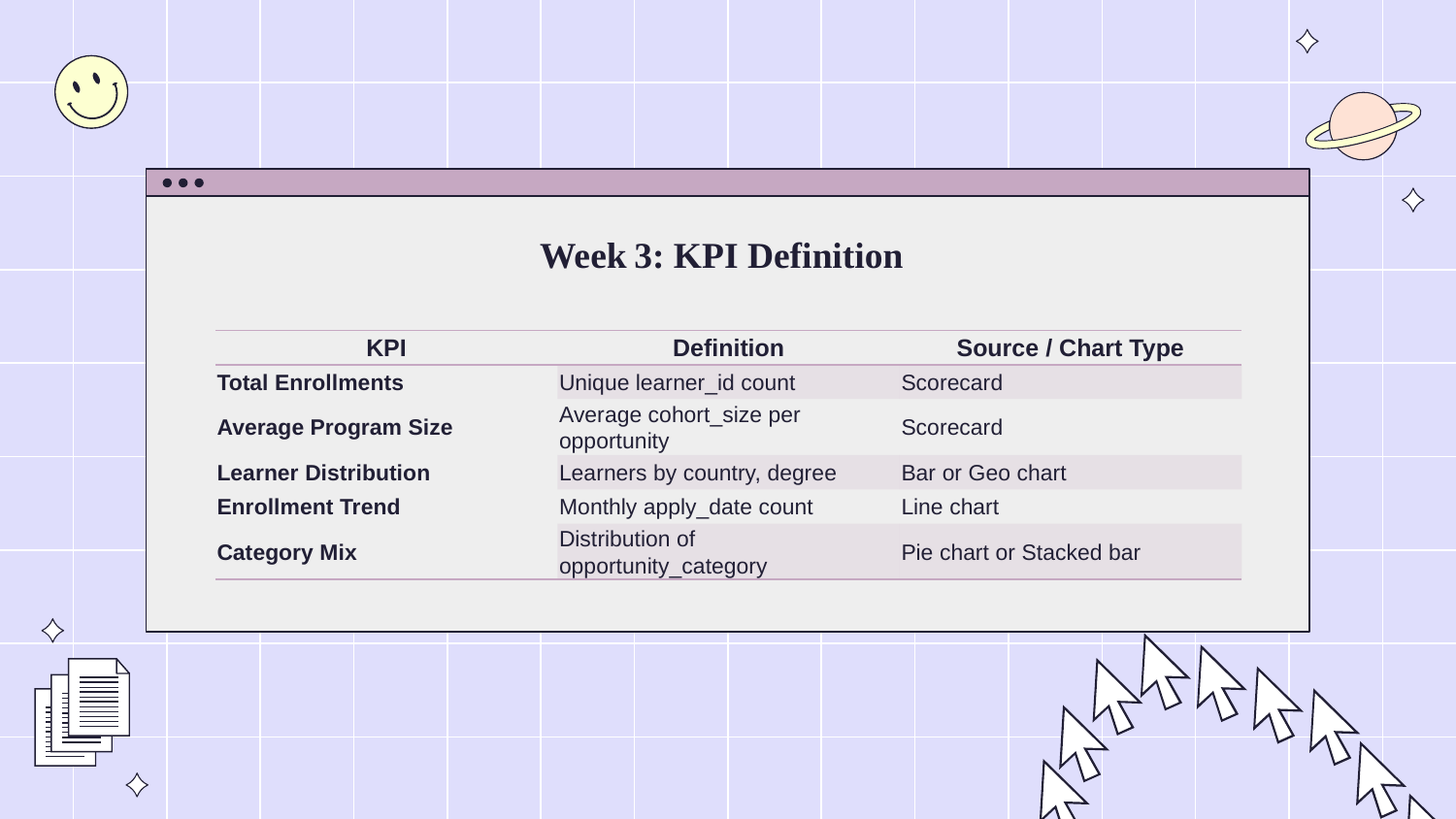

# Week 3: KPI Definition
| KPI | Definition | Source / Chart Type |
| --- | --- | --- |
| Total Enrollments | Unique learner\_id count | Scorecard |
| Average Program Size | Average cohort\_size per opportunity | Scorecard |
| Learner Distribution | Learners by country, degree | Bar or Geo chart |
| Enrollment Trend | Monthly apply\_date count | Line chart |
| Category Mix | Distribution of opportunity\_category | Pie chart or Stacked bar |